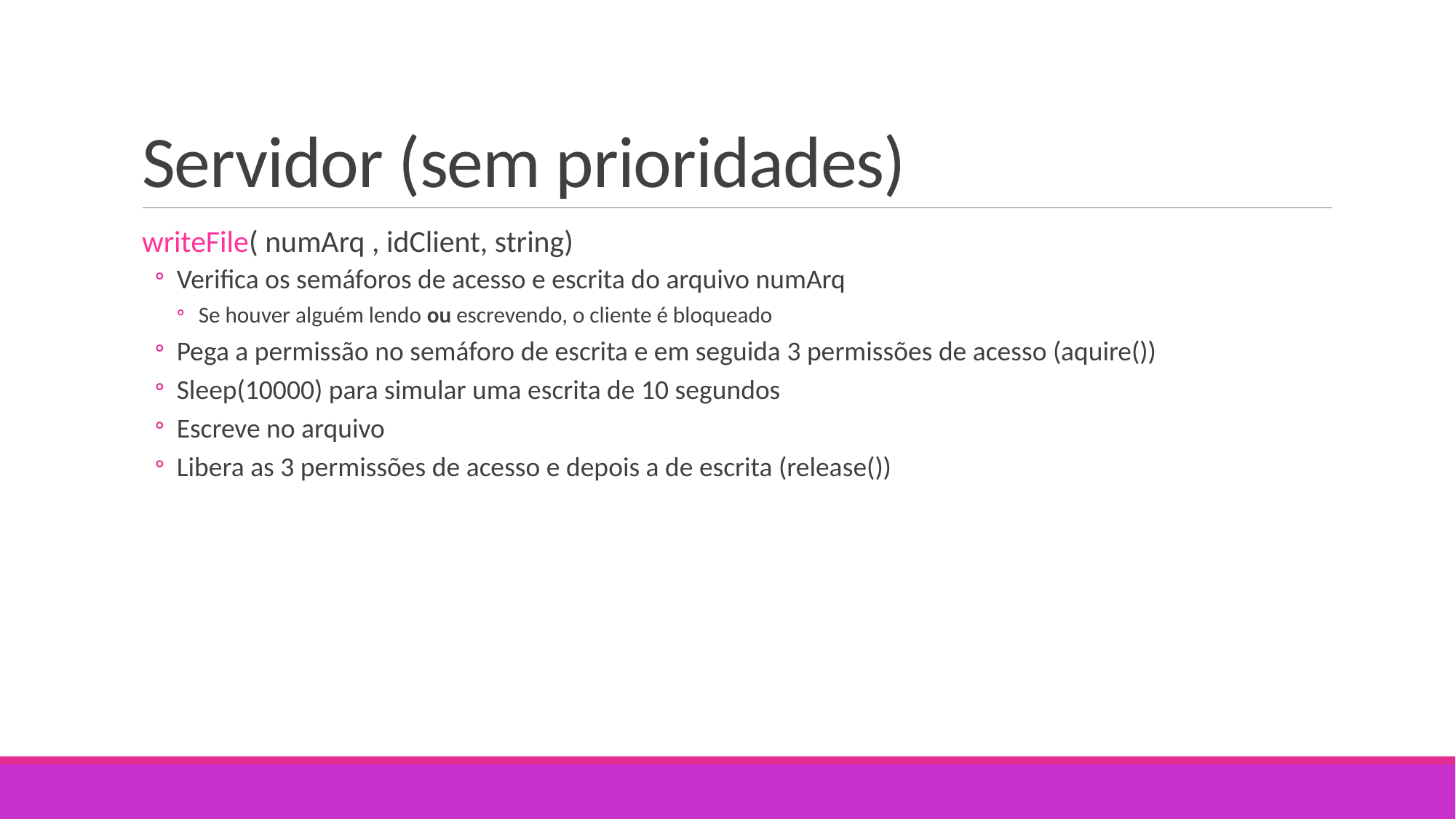

# Servidor (sem prioridades)
writeFile( numArq , idClient, string)
Verifica os semáforos de acesso e escrita do arquivo numArq
Se houver alguém lendo ou escrevendo, o cliente é bloqueado
Pega a permissão no semáforo de escrita e em seguida 3 permissões de acesso (aquire())
Sleep(10000) para simular uma escrita de 10 segundos
Escreve no arquivo
Libera as 3 permissões de acesso e depois a de escrita (release())